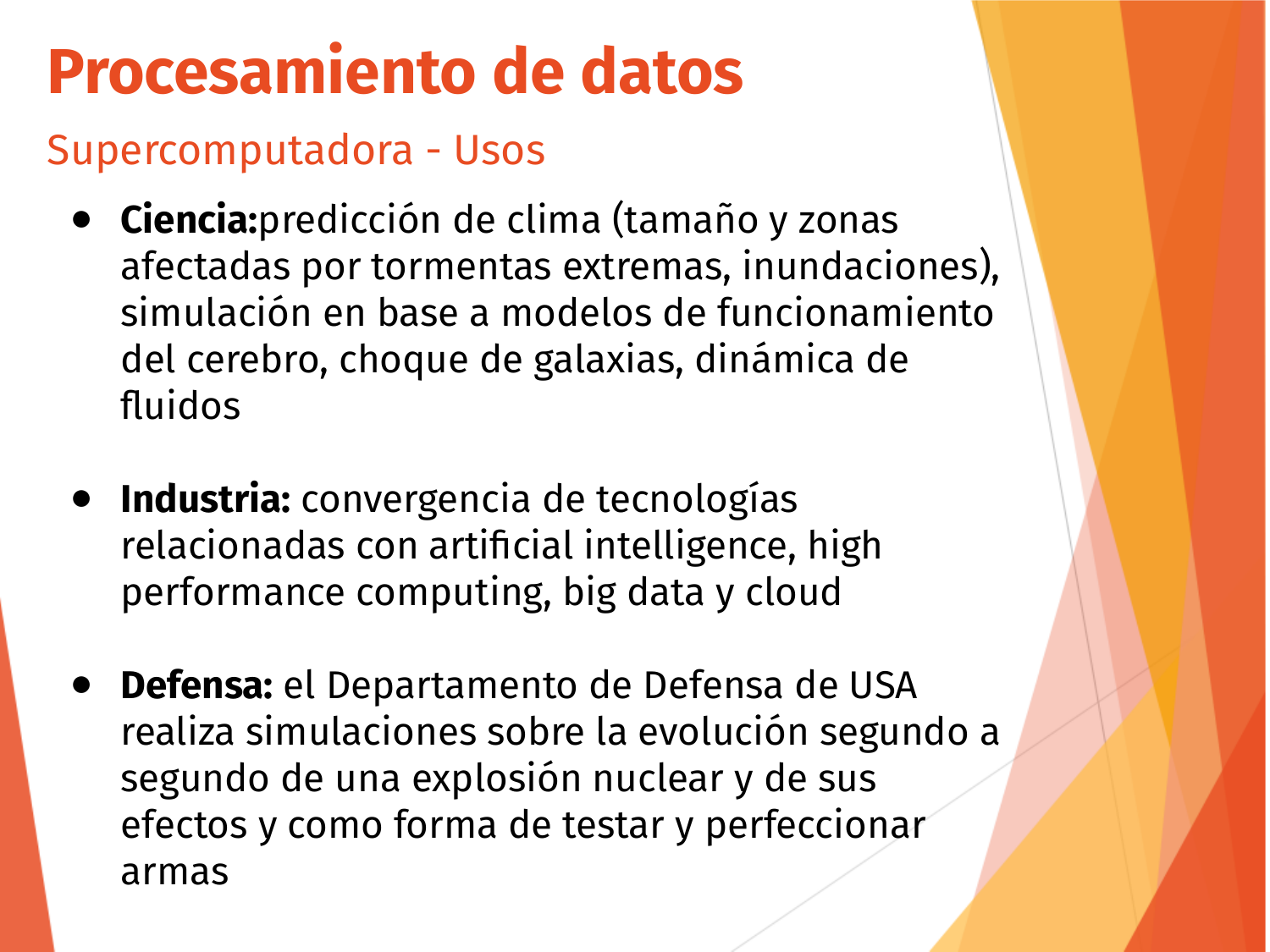

Procesamiento de datos
Supercomputadora - Usos
Ciencia:predicción de clima (tamaño y zonas afectadas por tormentas extremas, inundaciones), simulación en base a modelos de funcionamiento del cerebro, choque de galaxias, dinámica de fluidos

Industria: convergencia de tecnologías relacionadas con artificial intelligence, high performance computing, big data y cloud

Defensa: el Departamento de Defensa de USA realiza simulaciones sobre la evolución segundo a segundo de una explosión nuclear y de sus efectos y como forma de testar y perfeccionar armas